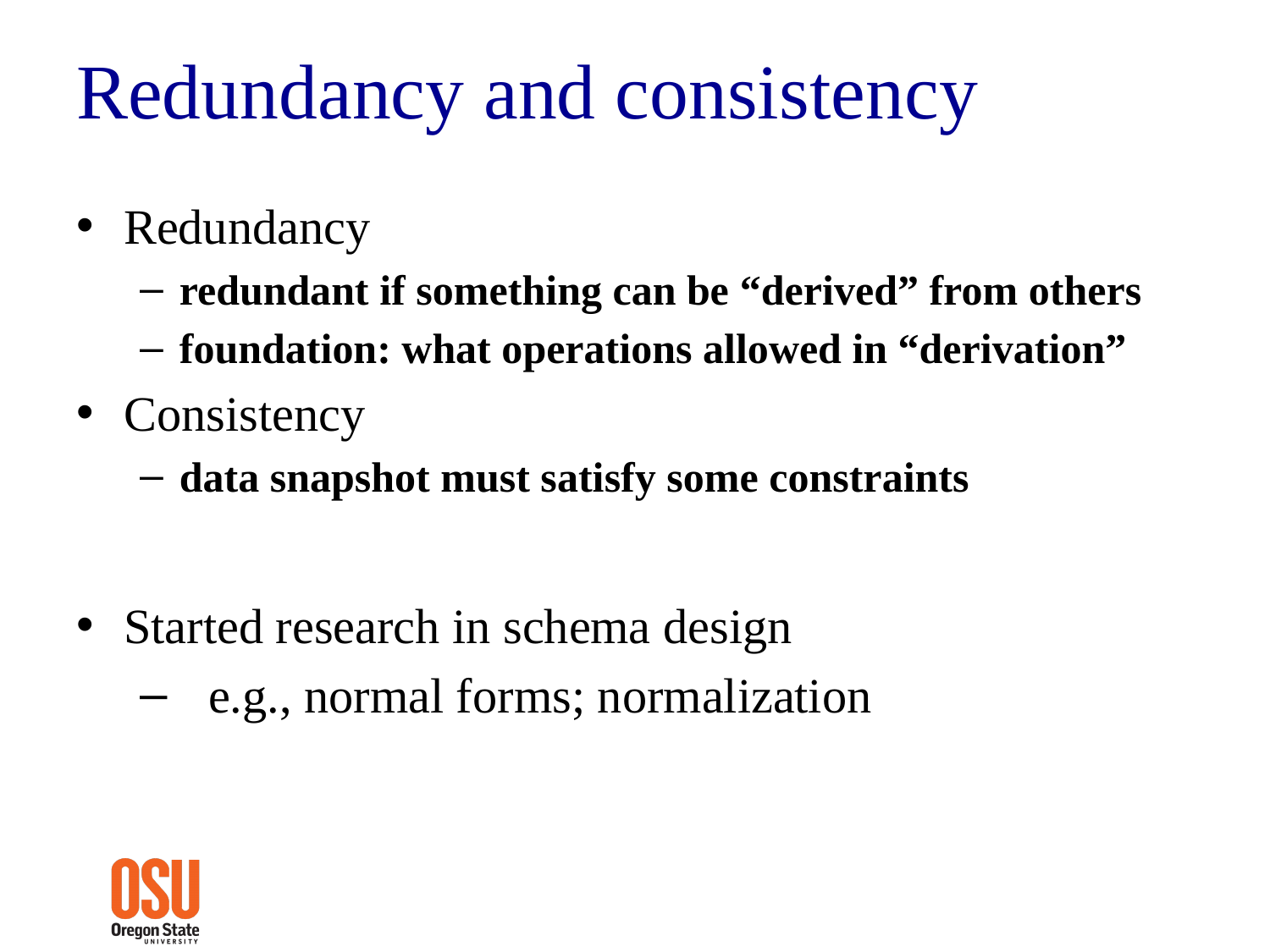

# Redundancy and consistency
Redundancy
redundant if something can be “derived” from others
foundation: what operations allowed in “derivation”
Consistency
data snapshot must satisfy some constraints

Started research in schema design
e.g., normal forms; normalization